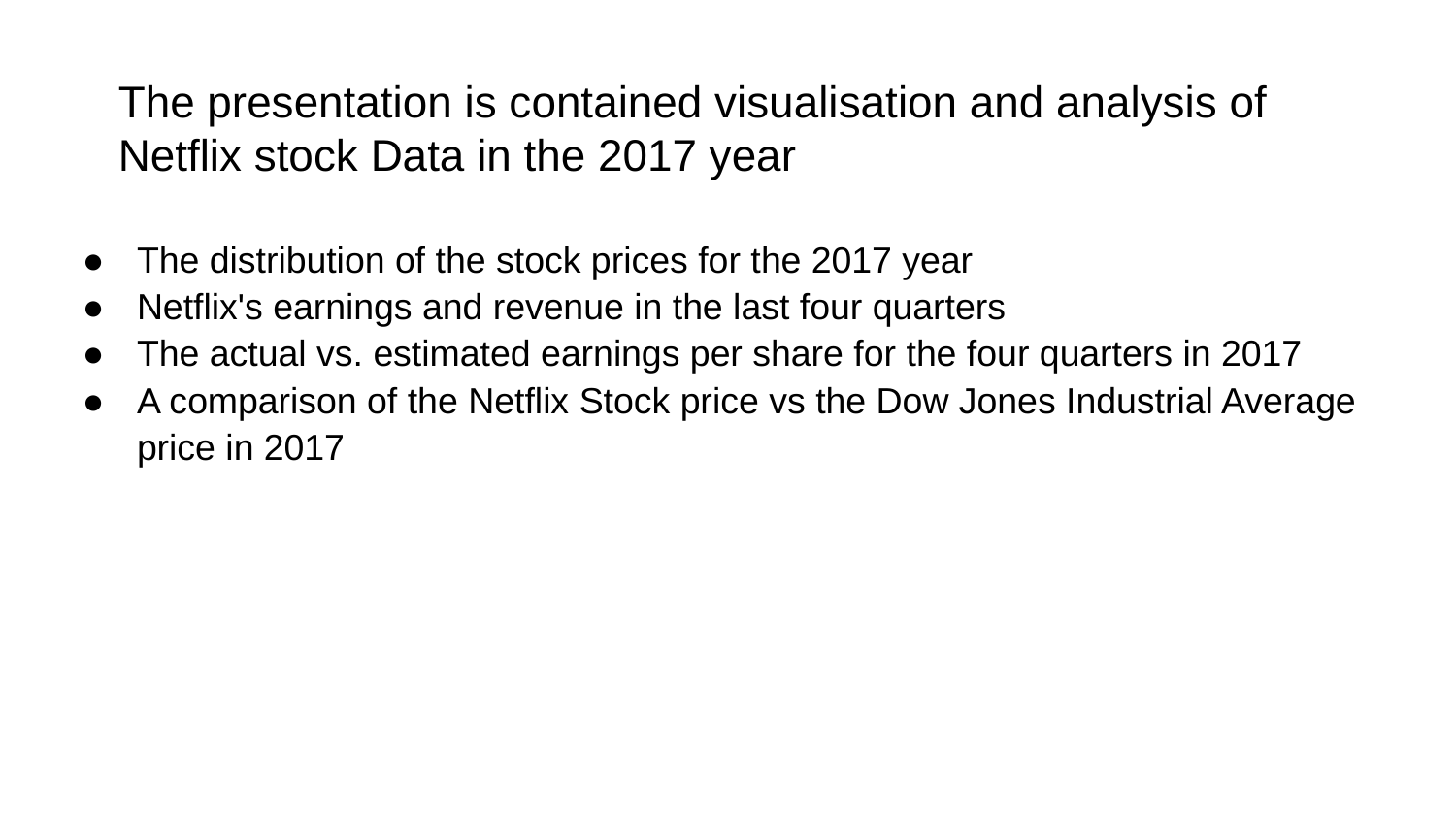

The presentation is contained visualisation and analysis of Netflix stock Data in the 2017 year
The distribution of the stock prices for the 2017 year
Netflix's earnings and revenue in the last four quarters
The actual vs. estimated earnings per share for the four quarters in 2017
A comparison of the Netflix Stock price vs the Dow Jones Industrial Average price in 2017